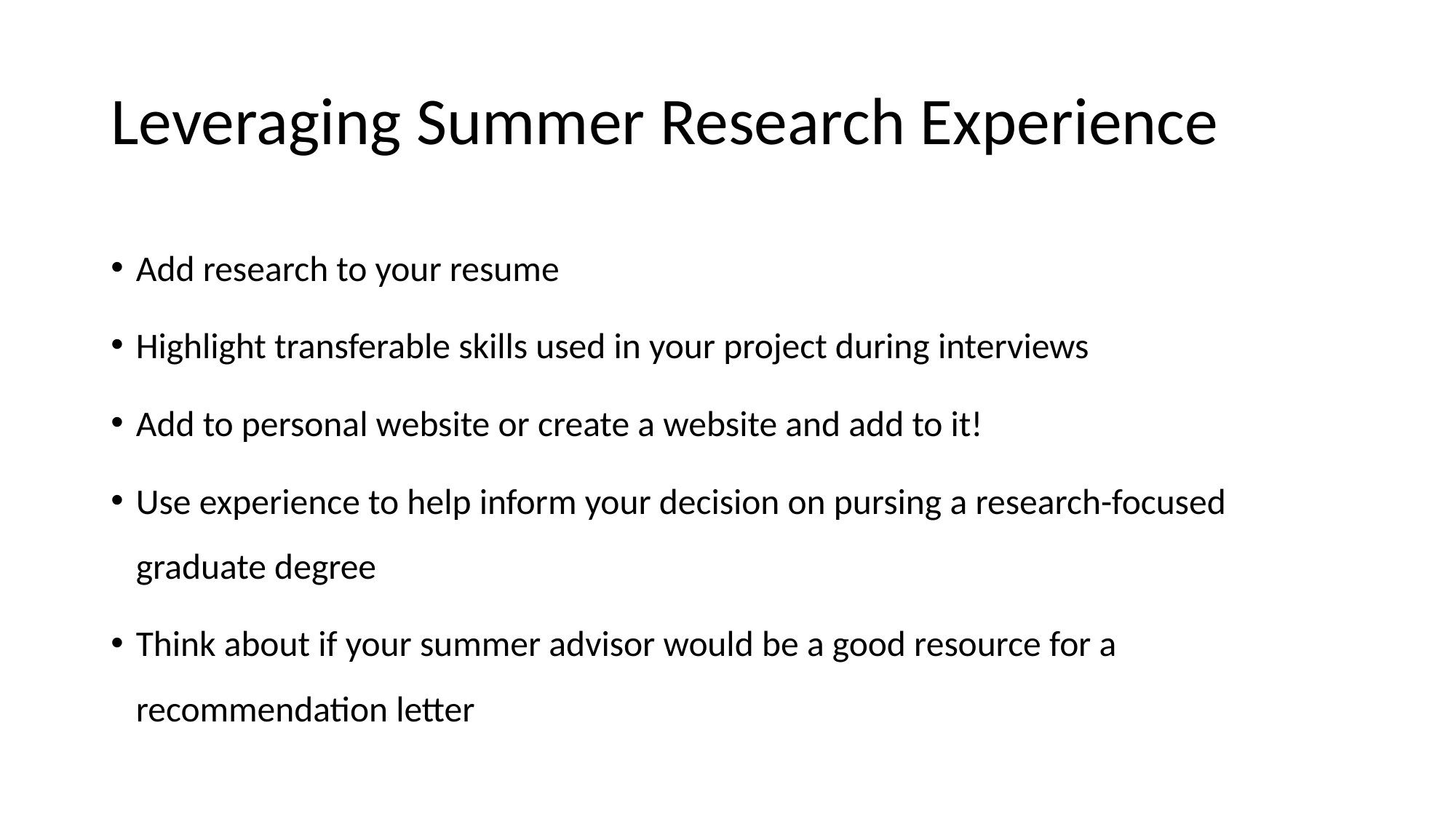

# Leveraging Summer Research Experience
Add research to your resume
Highlight transferable skills used in your project during interviews
Add to personal website or create a website and add to it!
Use experience to help inform your decision on pursing a research-focused graduate degree
Think about if your summer advisor would be a good resource for a recommendation letter